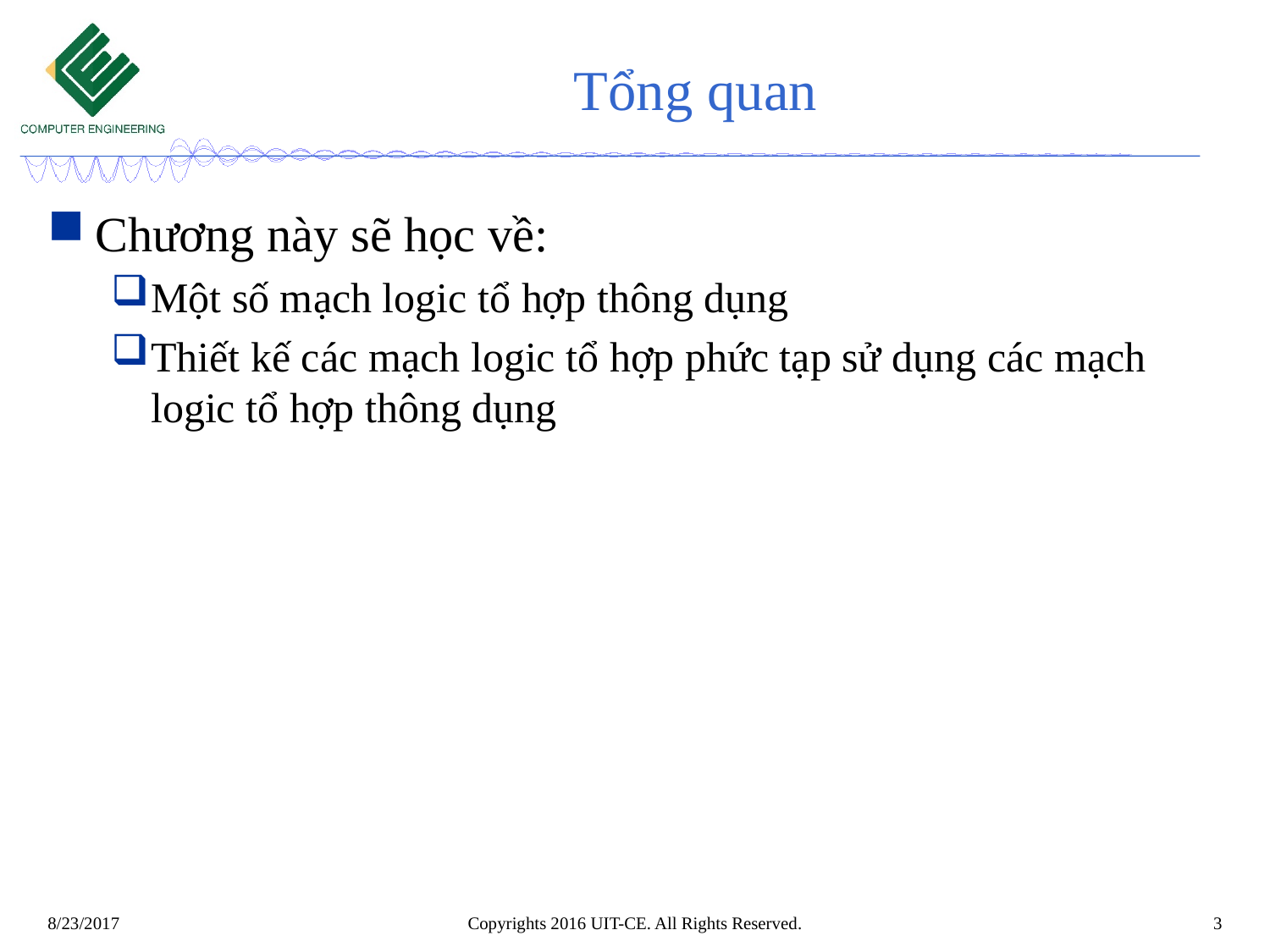

# Tổng quan
Chương này sẽ học về:
Một số mạch logic tổ hợp thông dụng
Thiết kế các mạch logic tổ hợp phức tạp sử dụng các mạch logic tổ hợp thông dụng
Copyrights 2016 UIT-CE. All Rights Reserved.
3
8/23/2017